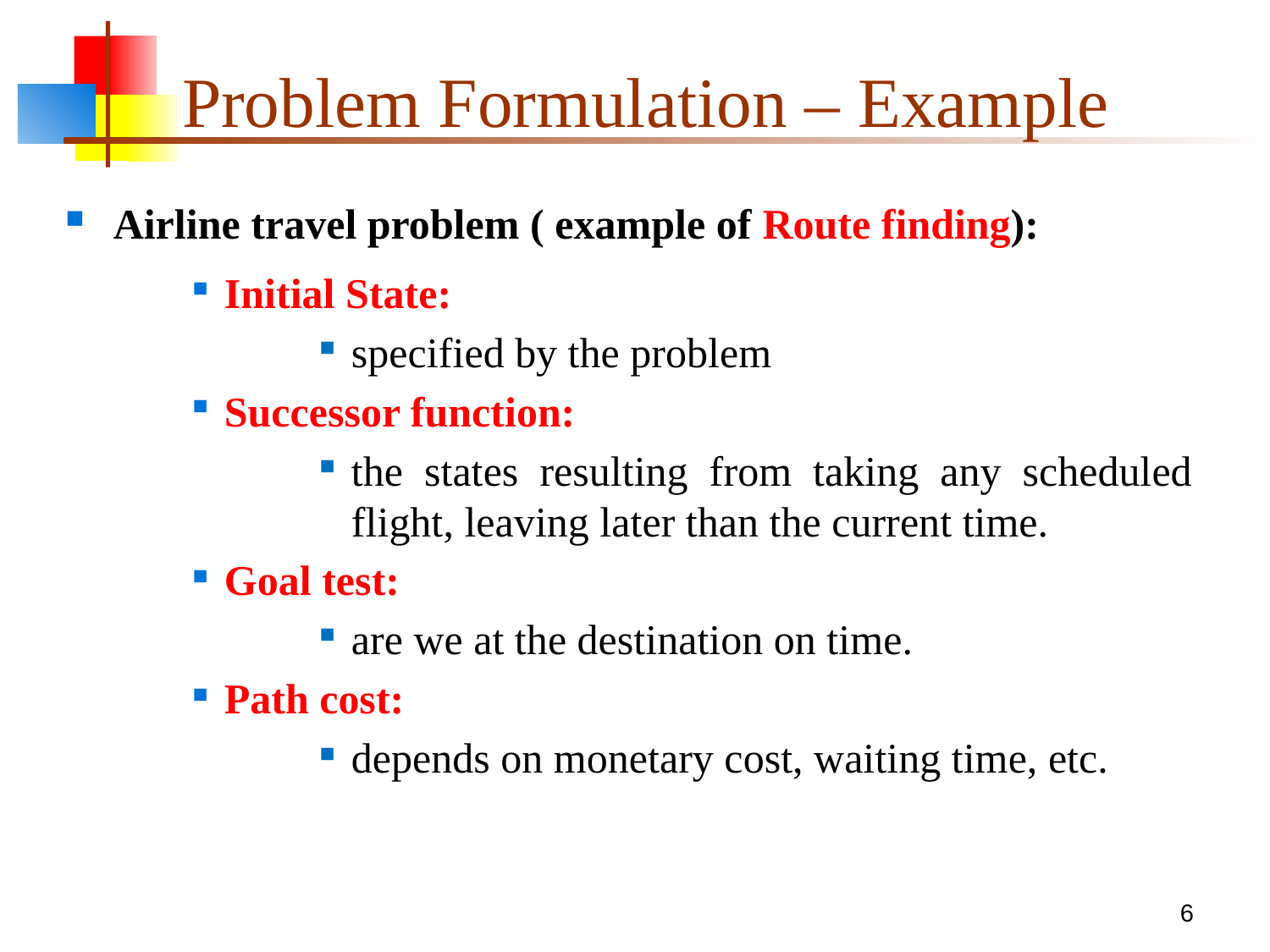

# Problem Formulation – Example
Airline travel problem ( example of Route finding):

Initial State:
specified by the problem
Successor function:
the  states  resulting  from  taking  any  scheduled  flight, leaving later than the current time.
Goal test:
are we at the destination on time.
Path cost:
depends on monetary cost, waiting time, etc.
6